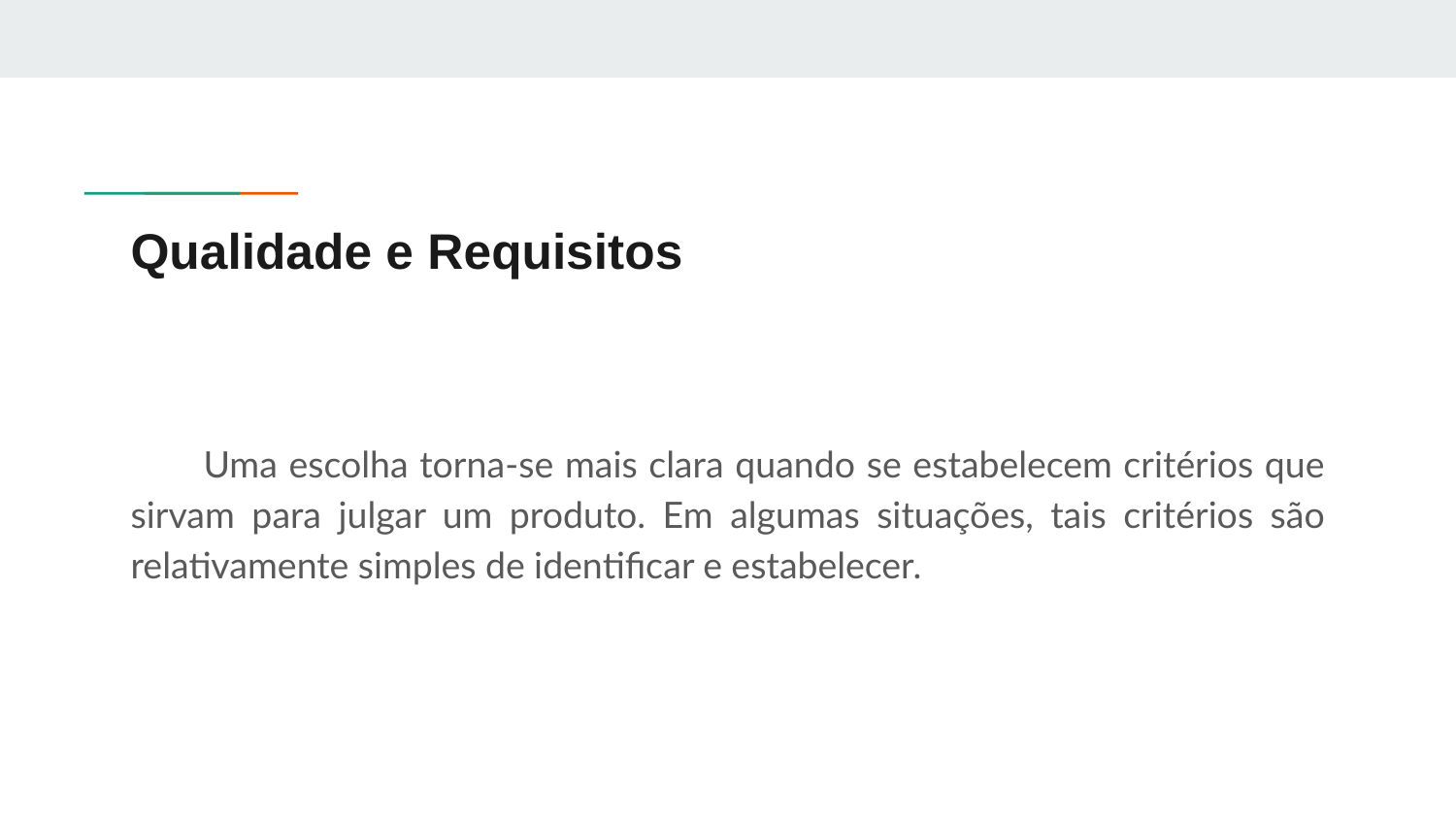

# Qualidade e Requisitos
Uma escolha torna-se mais clara quando se estabelecem critérios que sirvam para julgar um produto. Em algumas situações, tais critérios são relativamente simples de identificar e estabelecer.